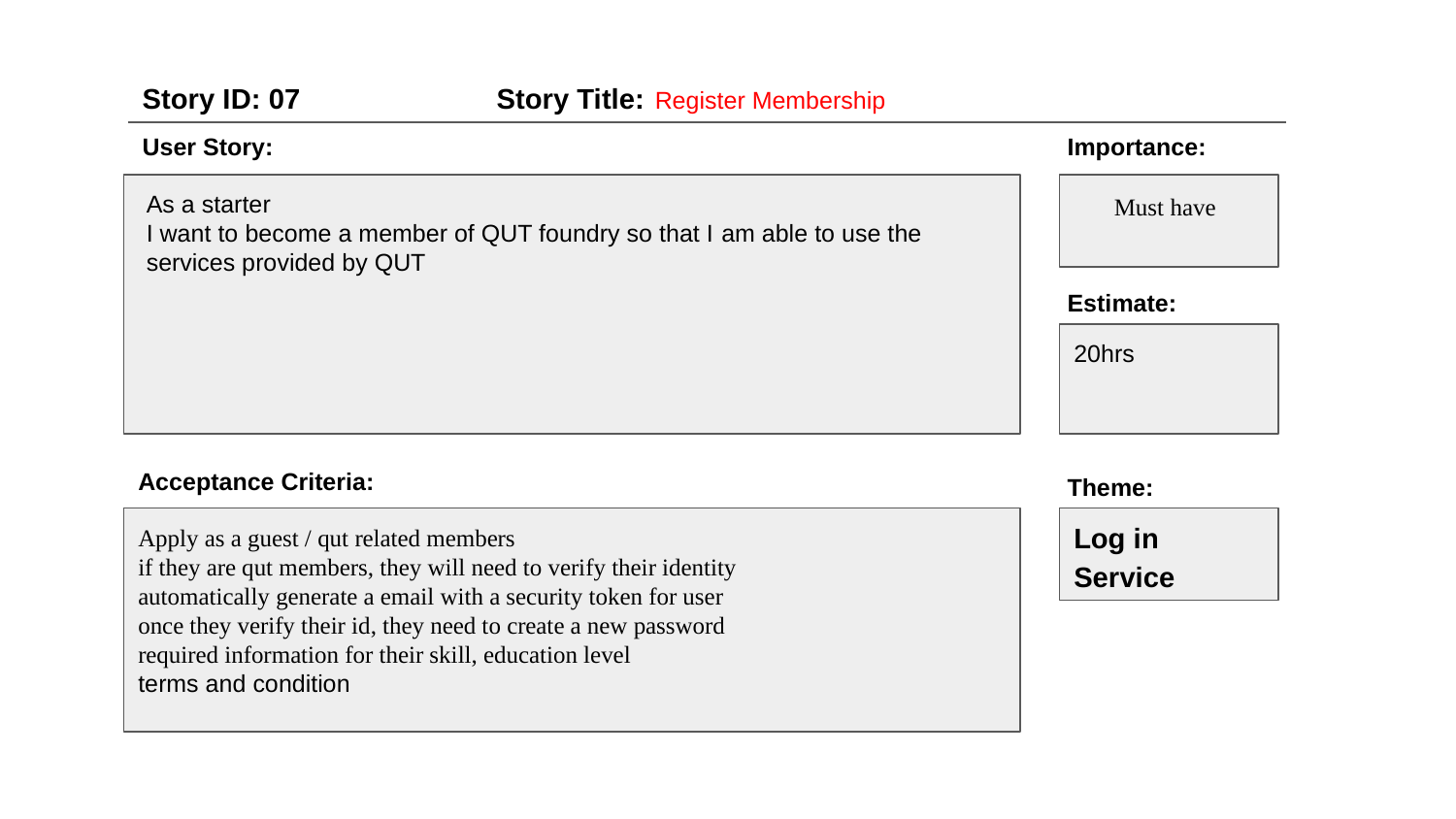

Story Title: Register Membership
Story ID: 07
User Story:
Importance:

As a starter
I want to become a member of QUT foundry so that I am able to use the services provided by QUT

Must have
Estimate:
20hrs

Acceptance Criteria:
Theme:
Time point

Apply as a guest / qut related members
if they are qut members, they will need to verify their identity
automatically generate a email with a security token for user
once they verify their id, they need to create a new password
required information for their skill, education level
terms and condition

Log in Service